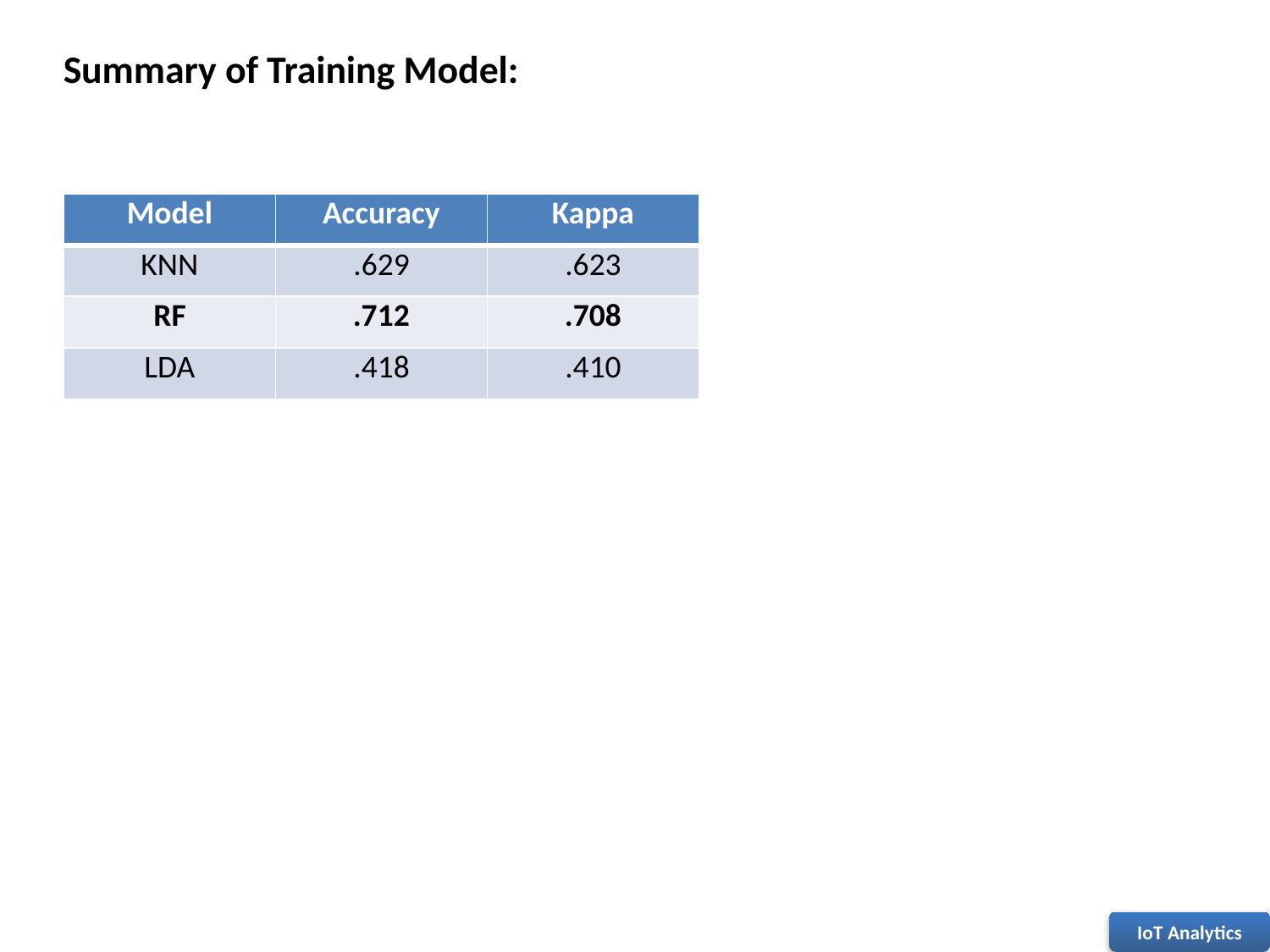

Summary of Training Model:
| Model | Accuracy | Kappa |
| --- | --- | --- |
| KNN | .629 | .623 |
| RF | .712 | .708 |
| LDA | .418 | .410 |
IoT Analytics